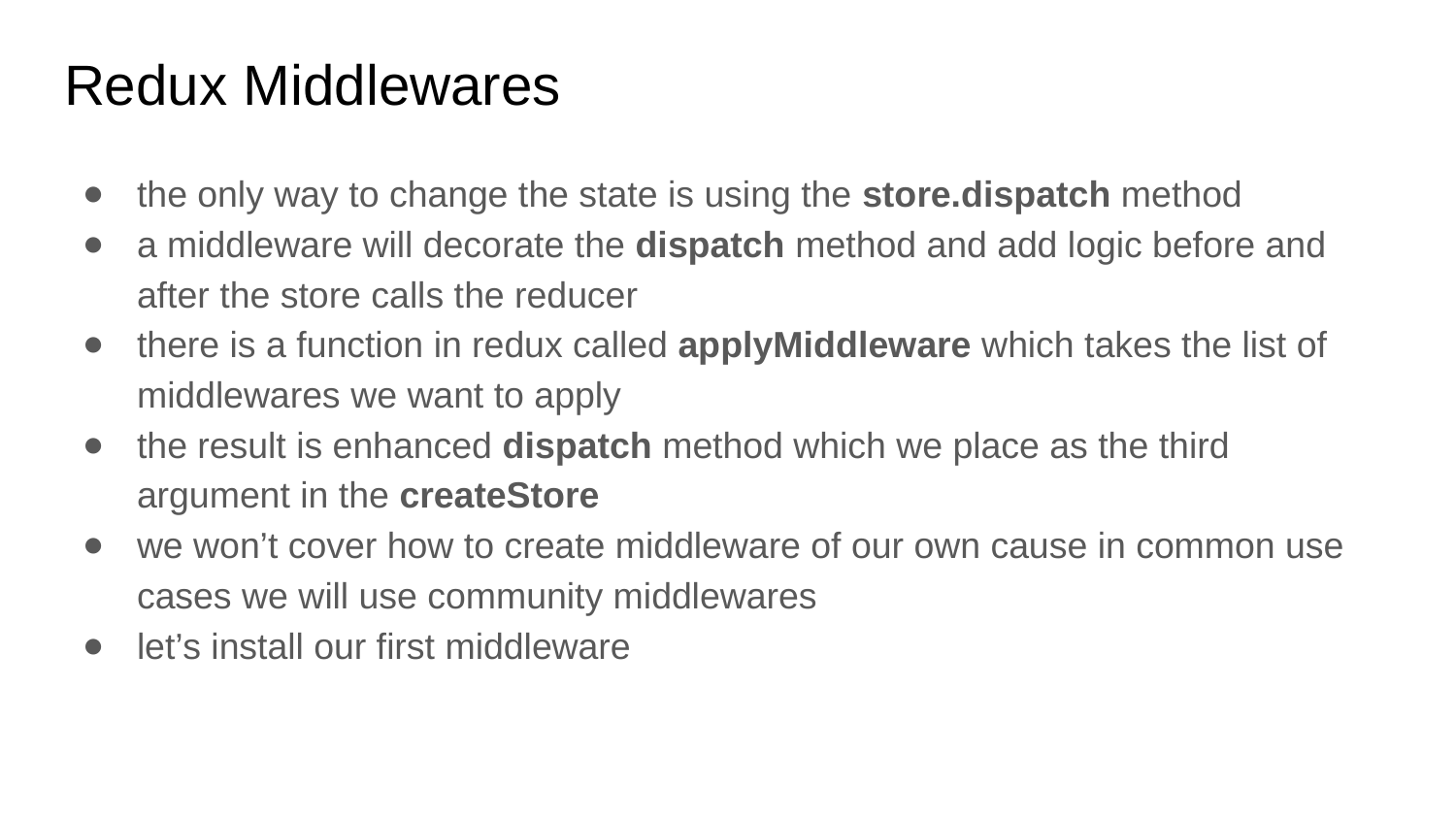

# Redux Middlewares
the only way to change the state is using the store.dispatch method
a middleware will decorate the dispatch method and add logic before and after the store calls the reducer
there is a function in redux called applyMiddleware which takes the list of middlewares we want to apply
the result is enhanced dispatch method which we place as the third argument in the createStore
we won’t cover how to create middleware of our own cause in common use cases we will use community middlewares
let’s install our first middleware